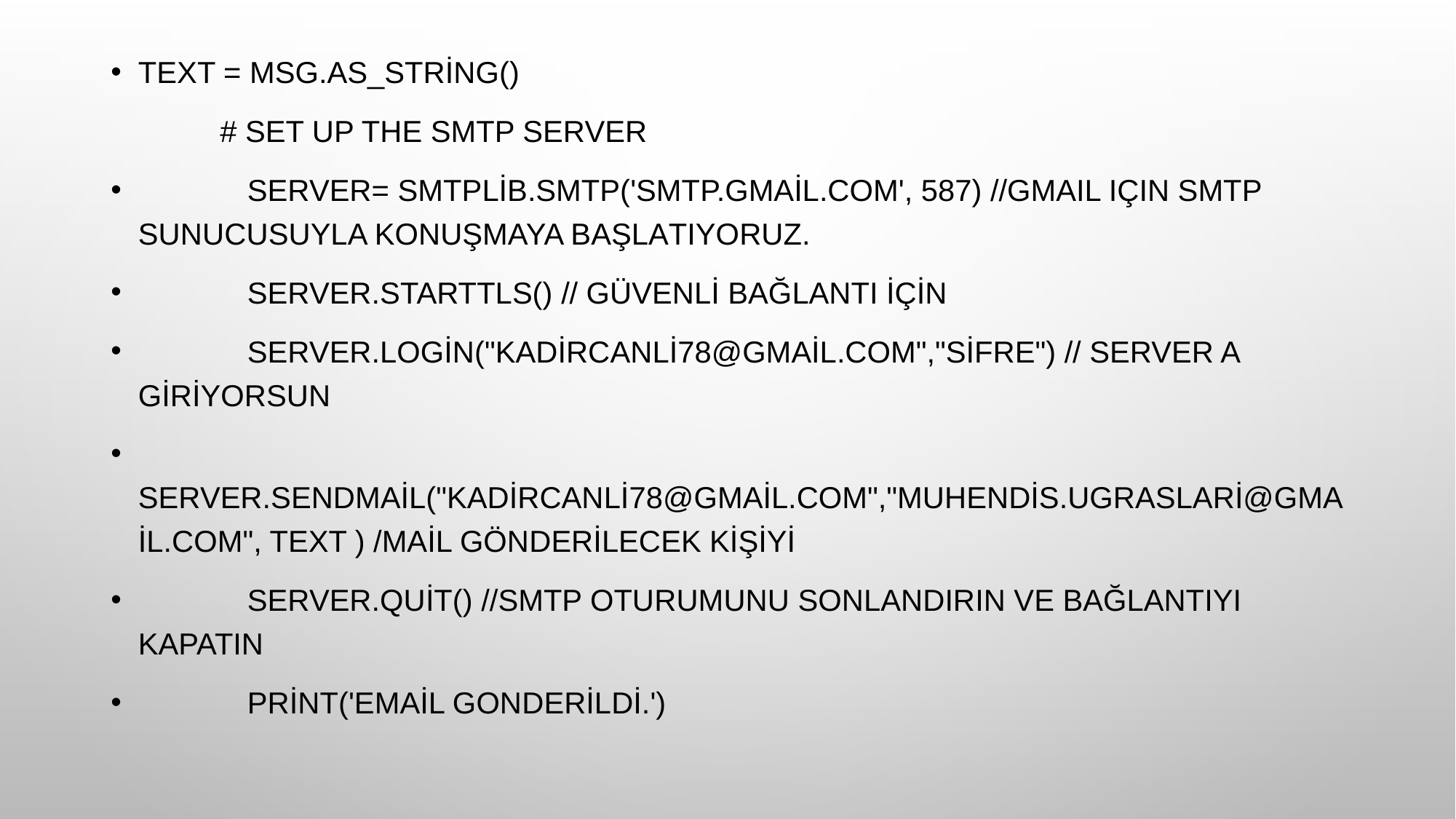

text = msg.as_string()
	# set up the SMTP server
	server= smtplib.SMTP('smtp.gmail.com', 587) //Gmail için SMTP sunucusuyla konuşmaya başlatıyoruz.
	server.starttls() // güvenli bağlantı için
	server.login("kadircanli78@gmail.com","Sifre") // server a giriyorsun
	server.sendmail("kadircanli78@gmail.com","muhendis.ugraslari@gmail.com", text ) /Mail gönderilecek kişiyi
	server.quit() //SMTP oturumunu sonlandırın ve bağlantıyı kapatın
	print('email gonderildi.')